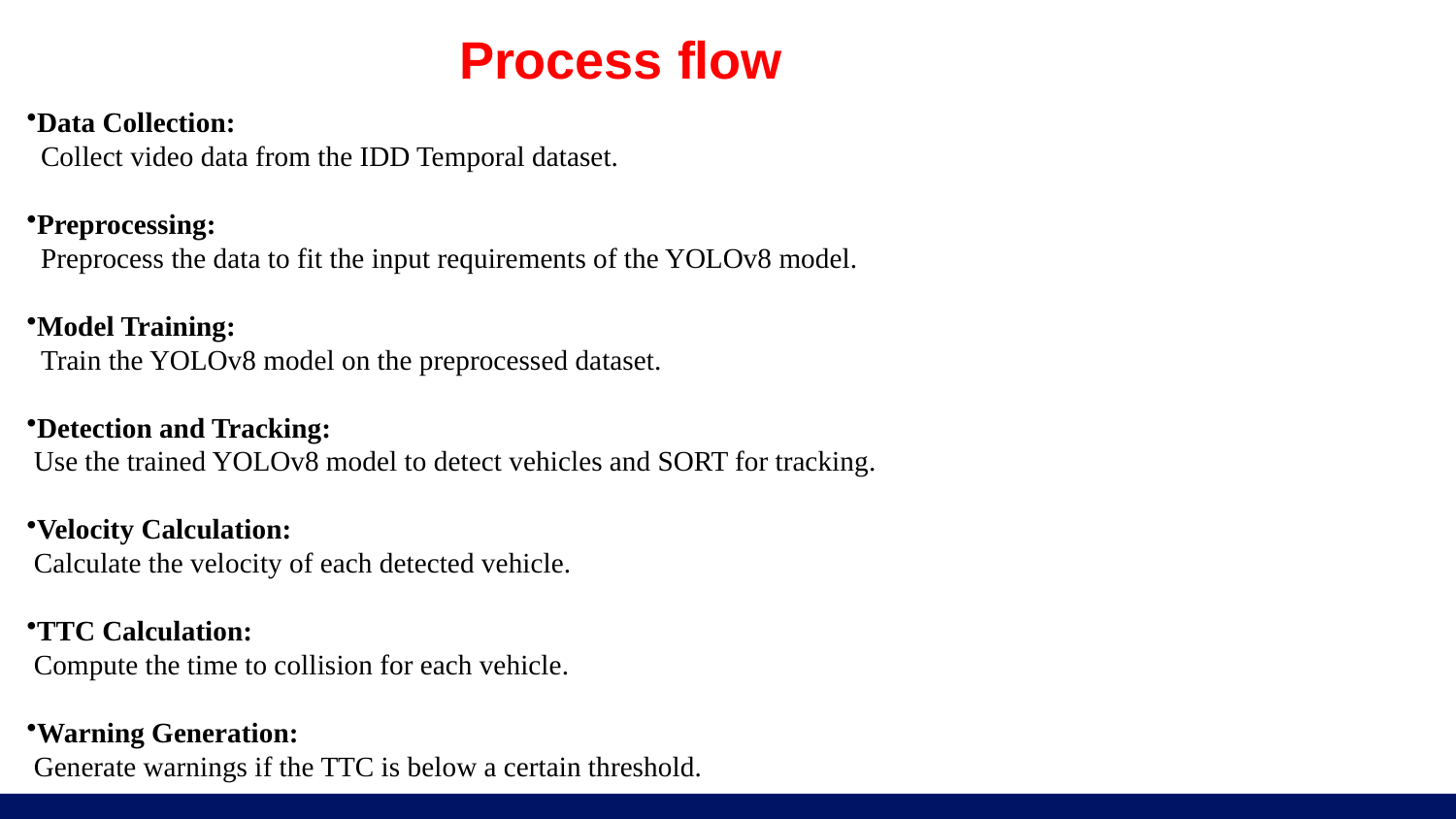

# Process flow
Data Collection:
  Collect video data from the IDD Temporal dataset.

Preprocessing:
  Preprocess the data to fit the input requirements of the YOLOv8 model.

Model Training:
  Train the YOLOv8 model on the preprocessed dataset.

Detection and Tracking:
 Use the trained YOLOv8 model to detect vehicles and SORT for tracking.

Velocity Calculation:
 Calculate the velocity of each detected vehicle.

TTC Calculation:
 Compute the time to collision for each vehicle.

Warning Generation:
 Generate warnings if the TTC is below a certain threshold.